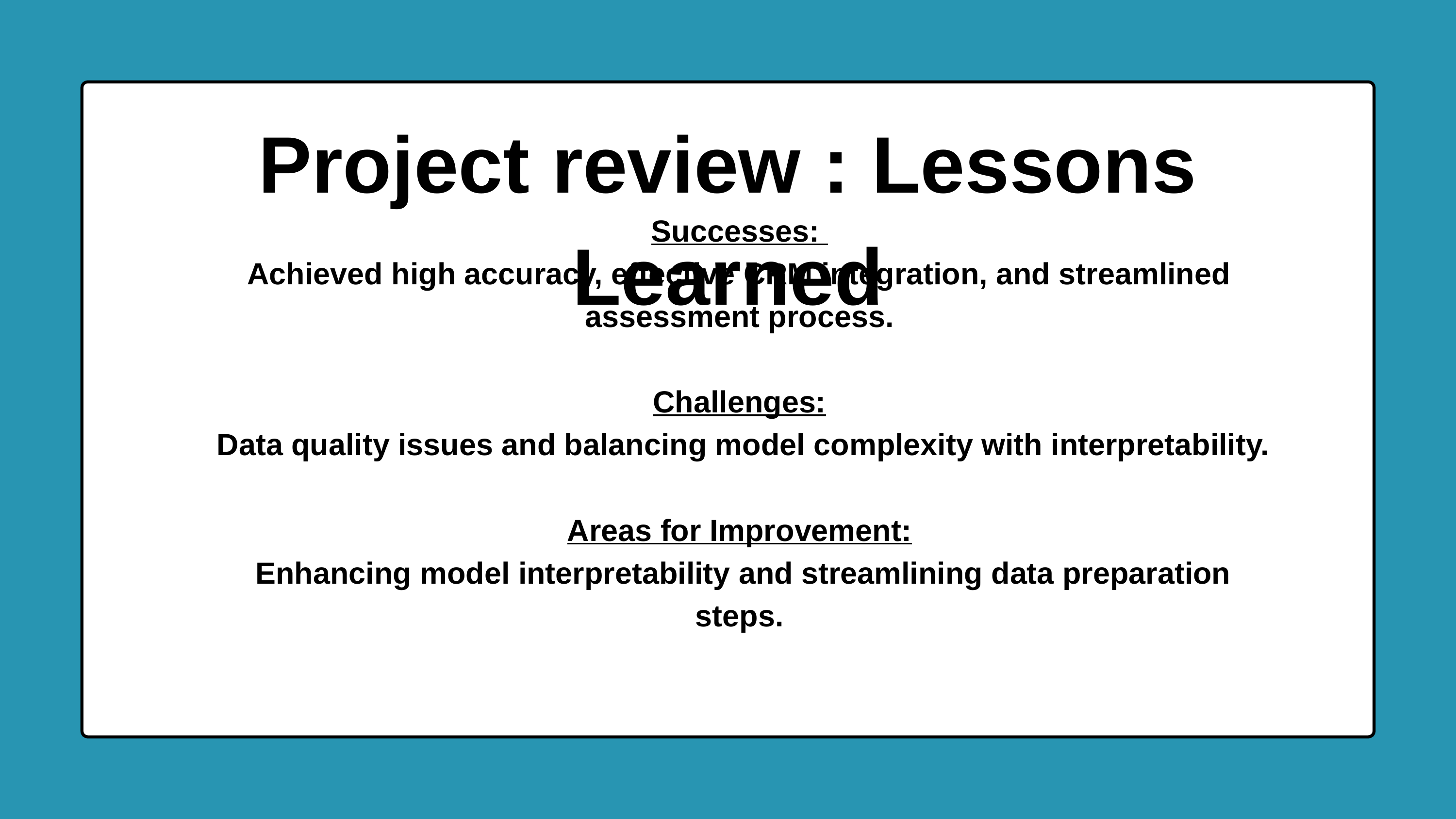

Project review : Lessons Learned
Successes:
Achieved high accuracy, effective CRM integration, and streamlined assessment process.

Challenges:
 Data quality issues and balancing model complexity with interpretability.

Areas for Improvement:
 Enhancing model interpretability and streamlining data preparation steps.